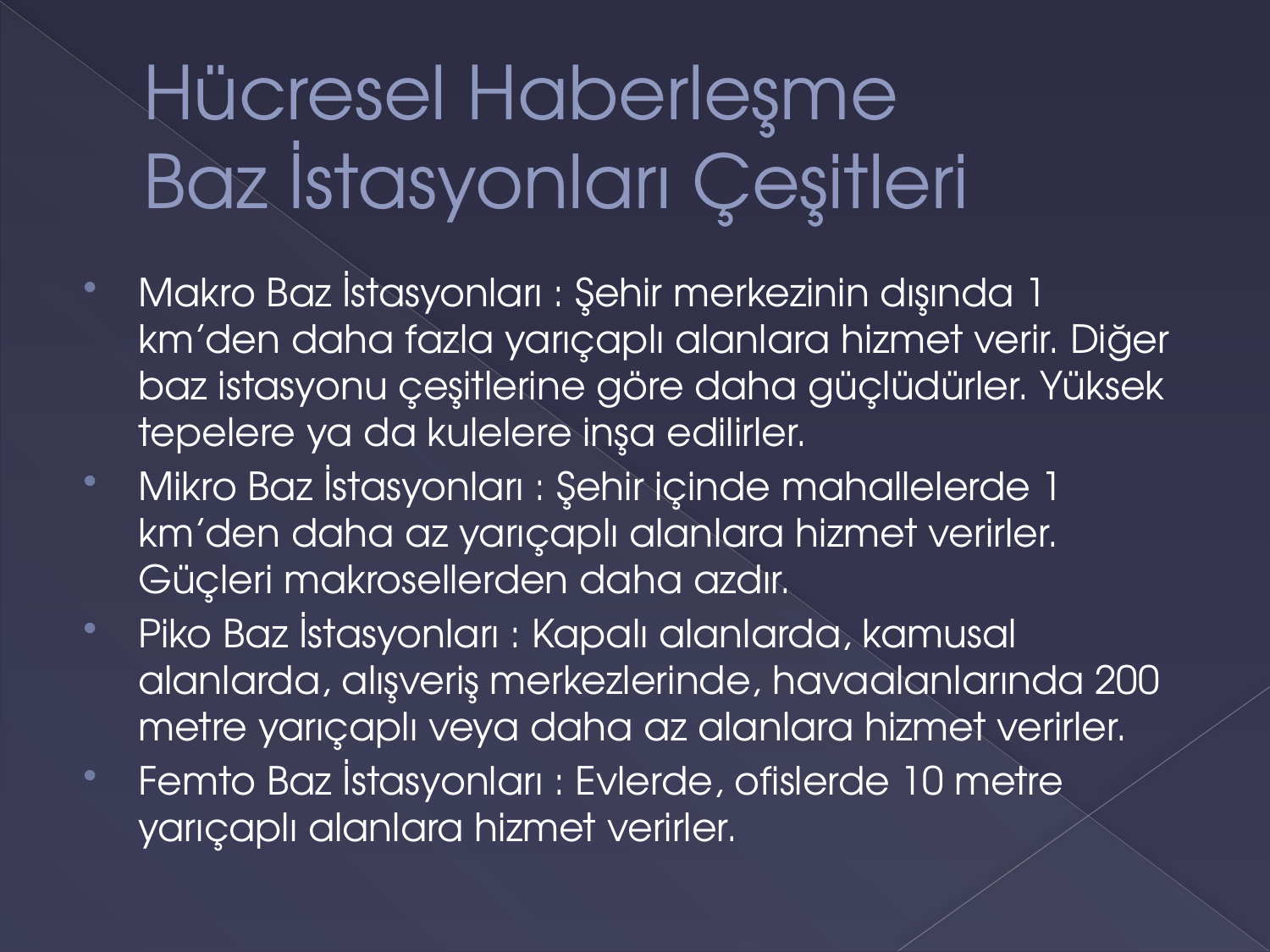

# Hücresel Haberleşme Baz İstasyonları Çeşitleri
Makro Baz İstasyonları : Şehir merkezinin dışında 1 km’den daha fazla yarıçaplı alanlara hizmet verir. Diğer baz istasyonu çeşitlerine göre daha güçlüdürler. Yüksek tepelere ya da kulelere inşa edilirler.
Mikro Baz İstasyonları : Şehir içinde mahallelerde 1 km’den daha az yarıçaplı alanlara hizmet verirler. Güçleri makrosellerden daha azdır.
Piko Baz İstasyonları : Kapalı alanlarda, kamusal alanlarda, alışveriş merkezlerinde, havaalanlarında 200 metre yarıçaplı veya daha az alanlara hizmet verirler.
Femto Baz İstasyonları : Evlerde, ofislerde 10 metre yarıçaplı alanlara hizmet verirler.